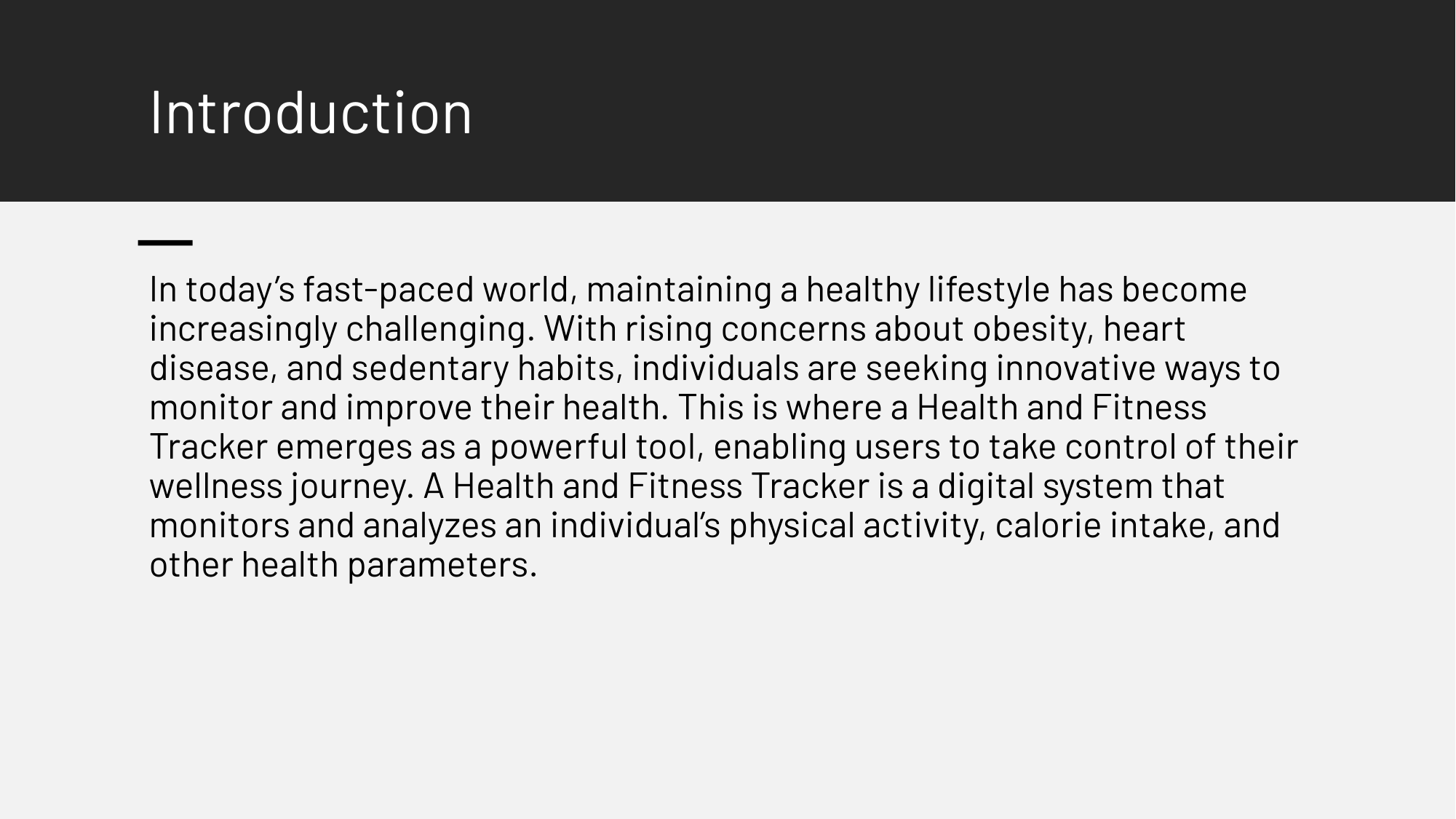

# Introduction

In today’s fast-paced world, maintaining a healthy lifestyle has become increasingly challenging. With rising concerns about obesity, heart disease, and sedentary habits, individuals are seeking innovative ways to monitor and improve their health. This is where a Health and Fitness Tracker emerges as a powerful tool, enabling users to take control of their wellness journey. A Health and Fitness Tracker is a digital system that monitors and analyzes an individual’s physical activity, calorie intake, and other health parameters.